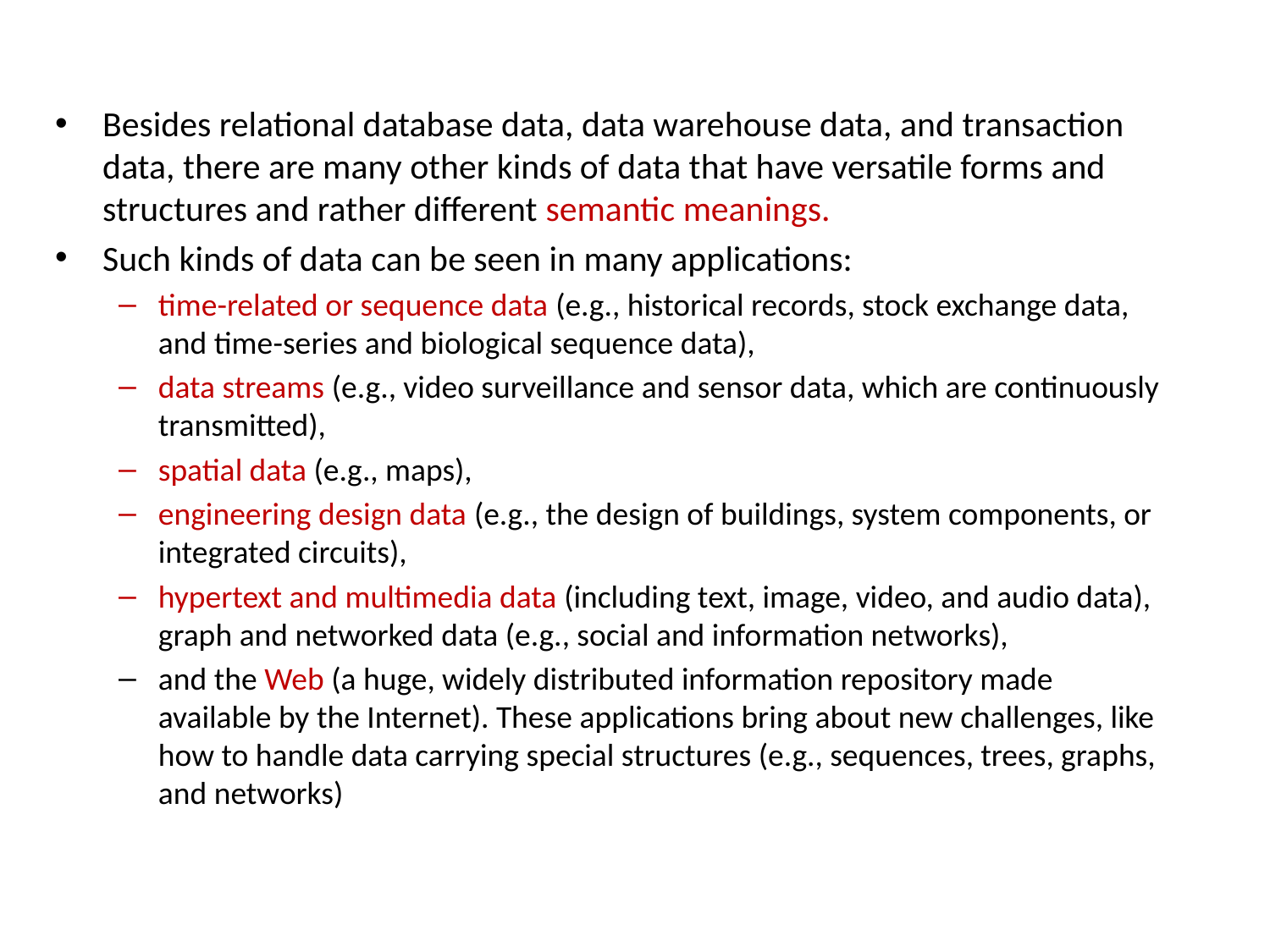

Besides relational database data, data warehouse data, and transaction data, there are many other kinds of data that have versatile forms and structures and rather different semantic meanings.
Such kinds of data can be seen in many applications:
time-related or sequence data (e.g., historical records, stock exchange data, and time-series and biological sequence data),
data streams (e.g., video surveillance and sensor data, which are continuously transmitted),
spatial data (e.g., maps),
engineering design data (e.g., the design of buildings, system components, or integrated circuits),
hypertext and multimedia data (including text, image, video, and audio data), graph and networked data (e.g., social and information networks),
and the Web (a huge, widely distributed information repository made available by the Internet). These applications bring about new challenges, like how to handle data carrying special structures (e.g., sequences, trees, graphs, and networks)